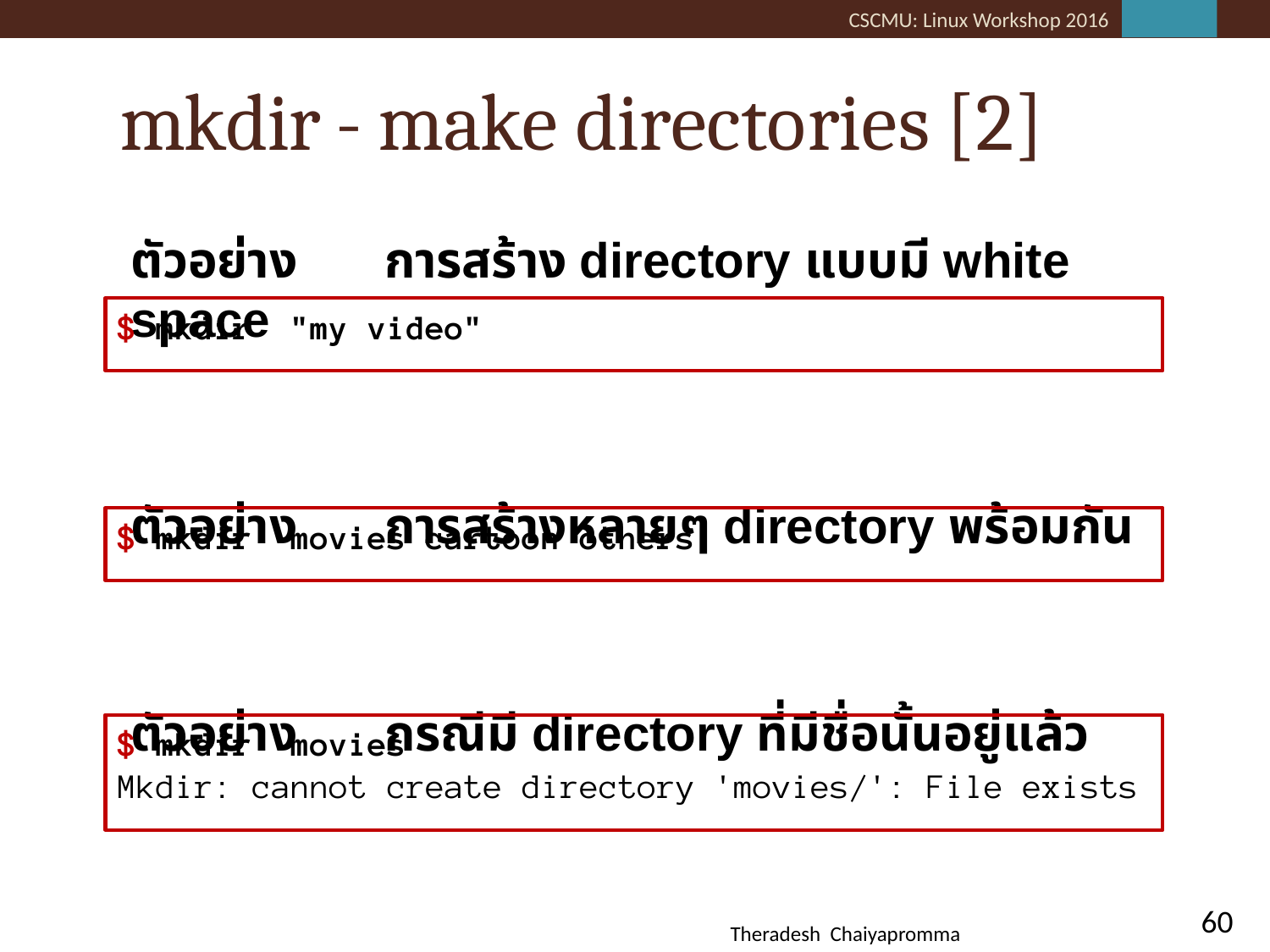

# mkdir - make directories [2]
ตัวอย่าง	การสร้าง directory แบบมี white space

ตัวอย่าง 	การสร้างหลายๆ directory พร้อมกัน

ตัวอย่าง	กรณีมี directory ที่มีชื่อนั้นอยู่แล้ว

$ mkdir  "my video"
$ mkdir  movies cartoon others
$ mkdir  movies
Mkdir: cannot create directory 'movies/': File exists
60
Theradesh  Chaiyapromma